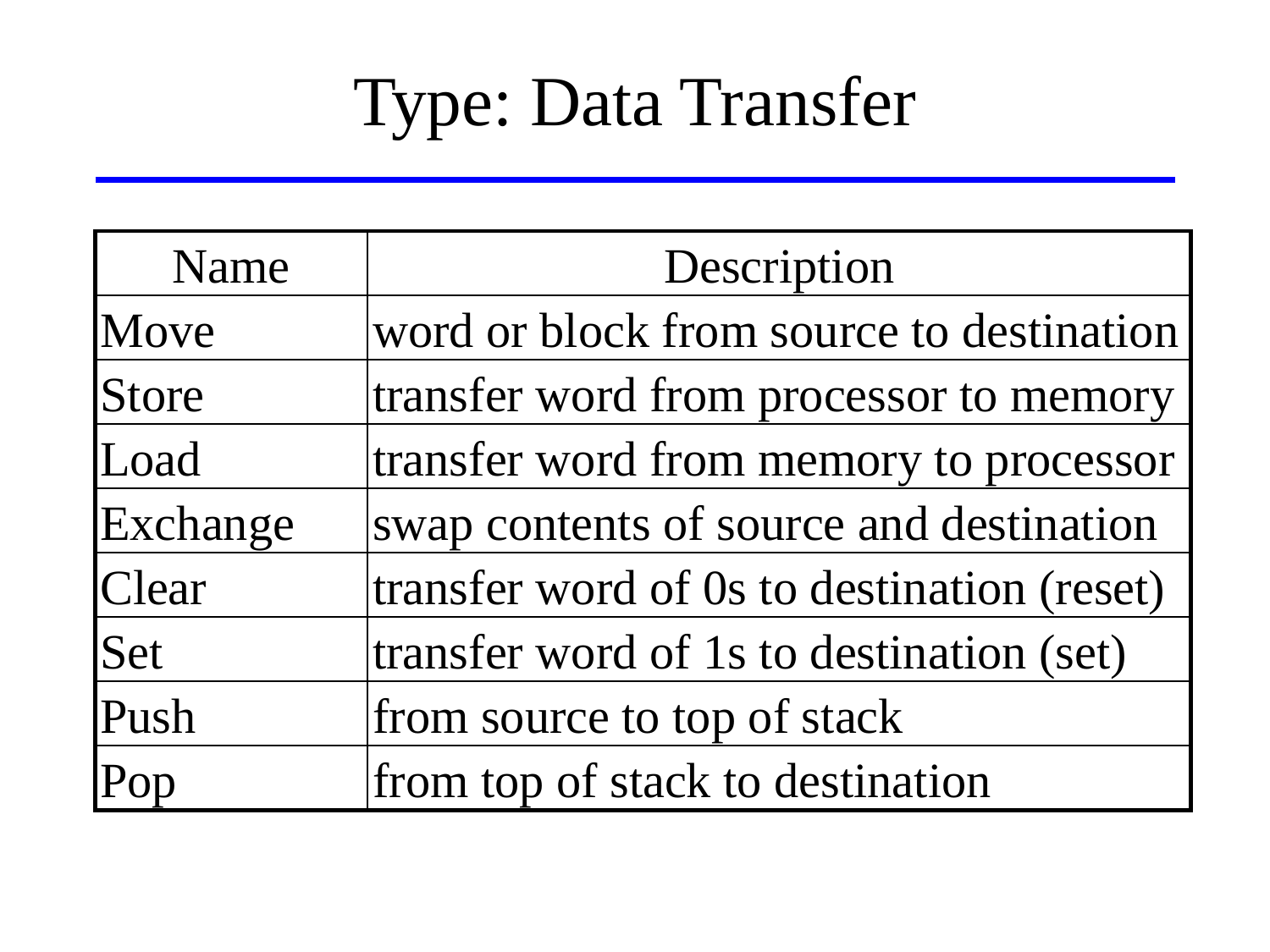

Type: Data Transfer
Name
Description
Move
word or block from source to destination
Store
transfer word from processor to memory
Load
transfer word from memory to processor
Exchange
swap contents of source and destination
Clear
transfer word of 0s to destination (reset)
Set
transfer word of 1s to destination (set)
Push
from source to top of stack
Pop
from top of stack to destination